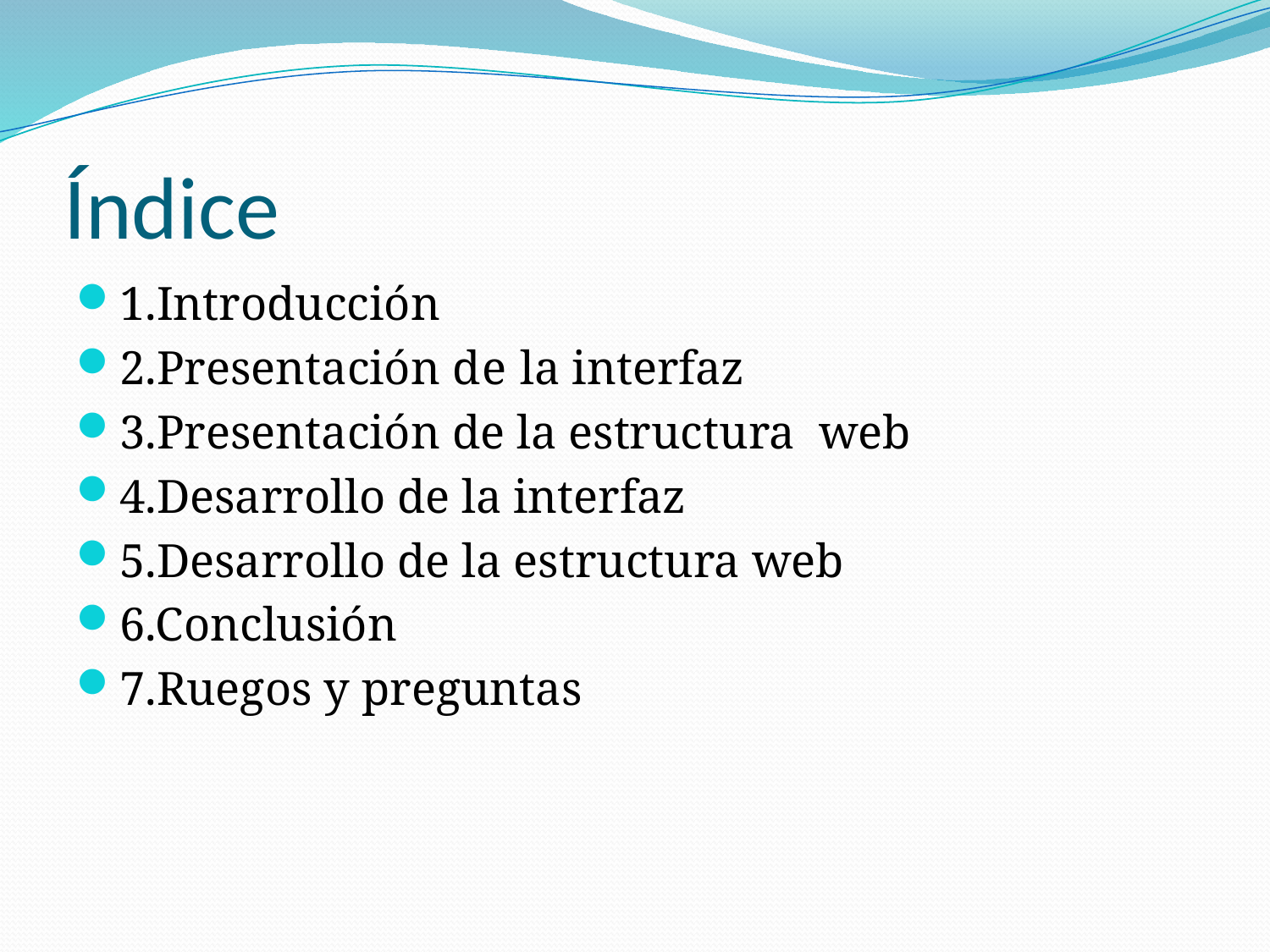

# Índice
1.Introducción
2.Presentación de la interfaz
3.Presentación de la estructura  web
4.Desarrollo de la interfaz
5.Desarrollo de la estructura web
6.Conclusión
7.Ruegos y preguntas